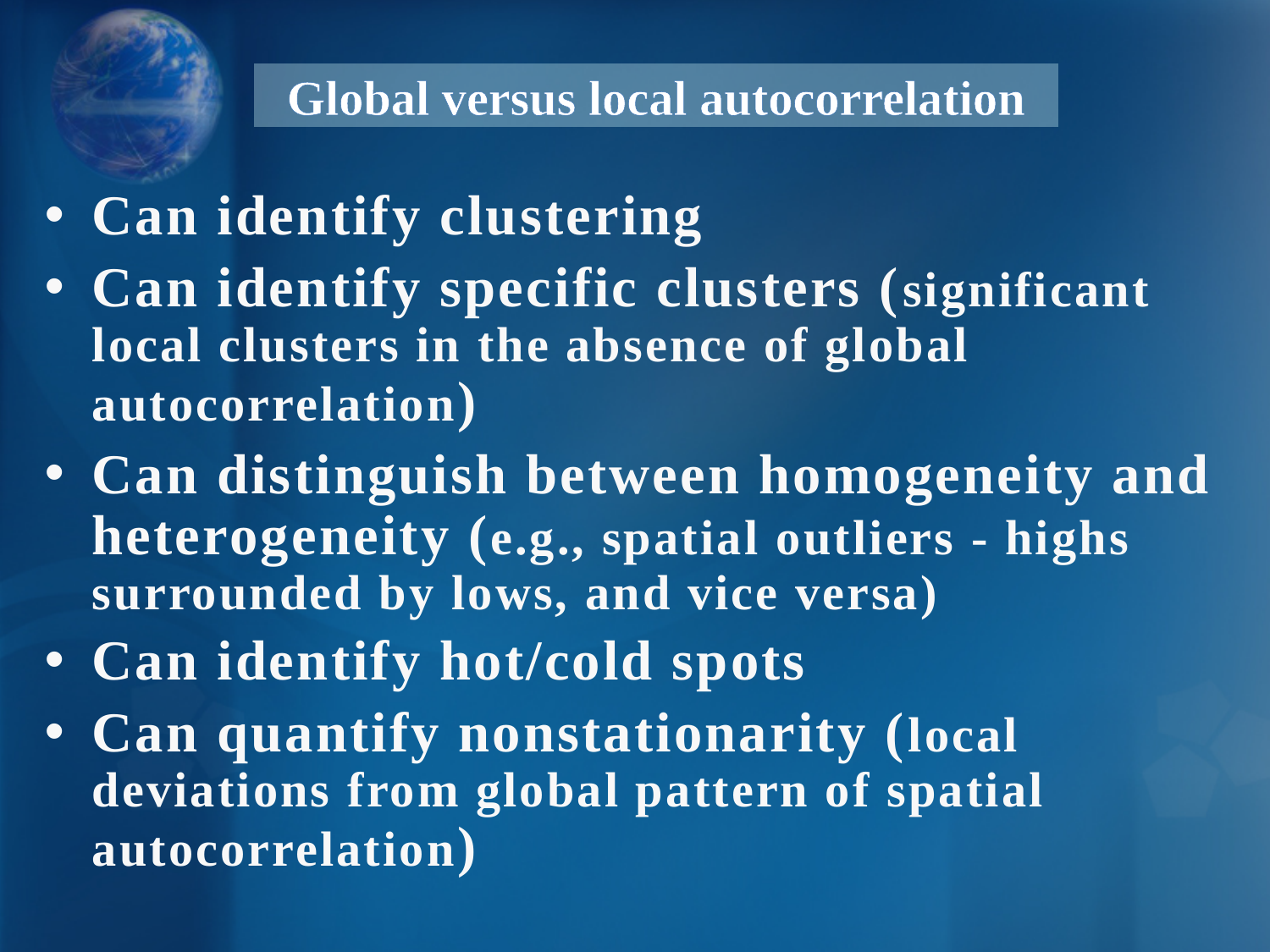

# Global versus local autocorrelation
Can identify clustering
Can identify specific clusters (significant local clusters in the absence of global autocorrelation)
Can distinguish between homogeneity and heterogeneity (e.g., spatial outliers - highs surrounded by lows, and vice versa)
Can identify hot/cold spots
Can quantify nonstationarity (local deviations from global pattern of spatial autocorrelation)